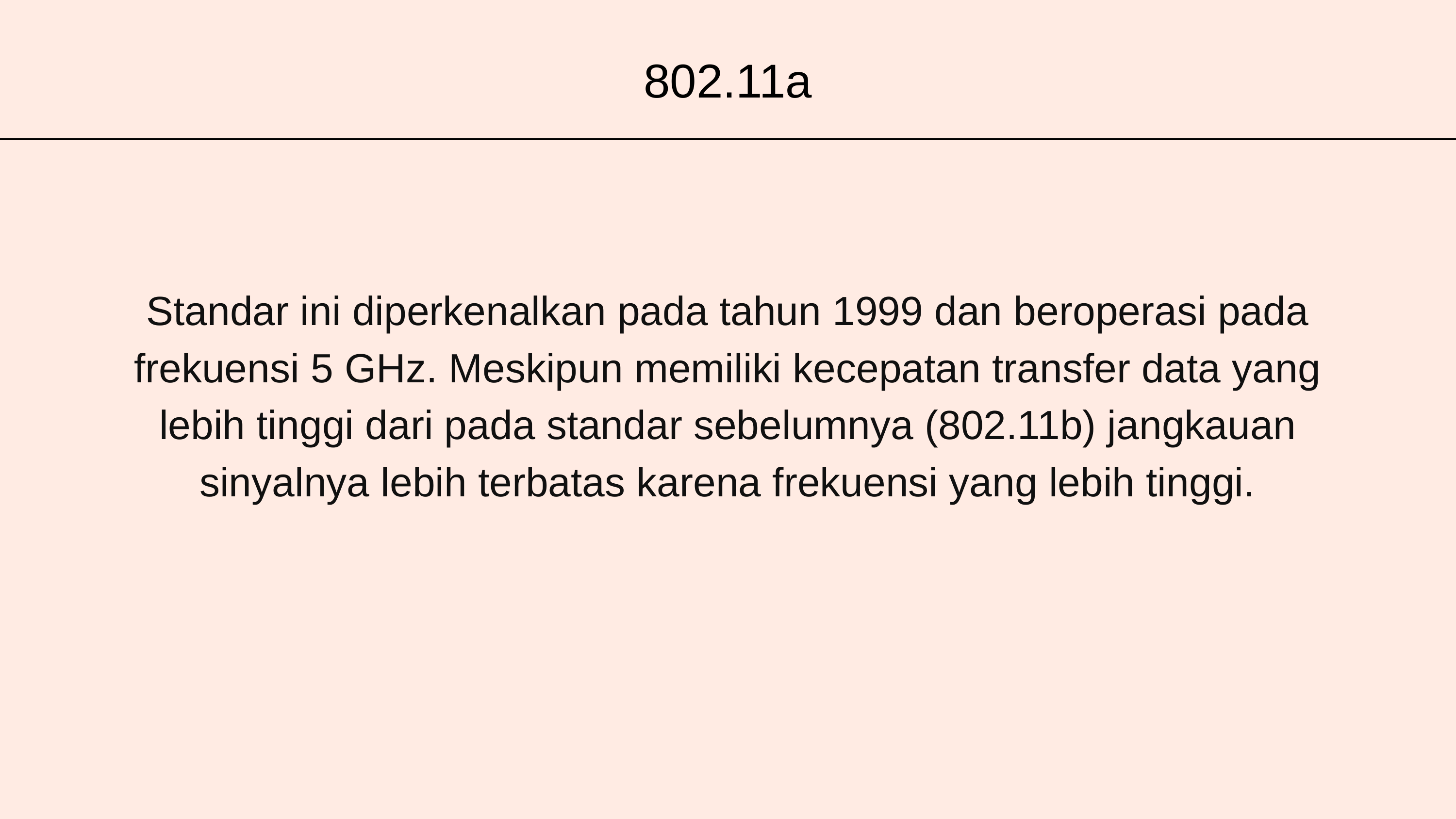

802.11a

Standar ini diperkenalkan pada tahun 1999 dan beroperasi pada frekuensi 5 GHz. Meskipun memiliki kecepatan transfer data yang lebih tinggi dari pada standar sebelumnya (802.11b) jangkauan sinyalnya lebih terbatas karena frekuensi yang lebih tinggi.